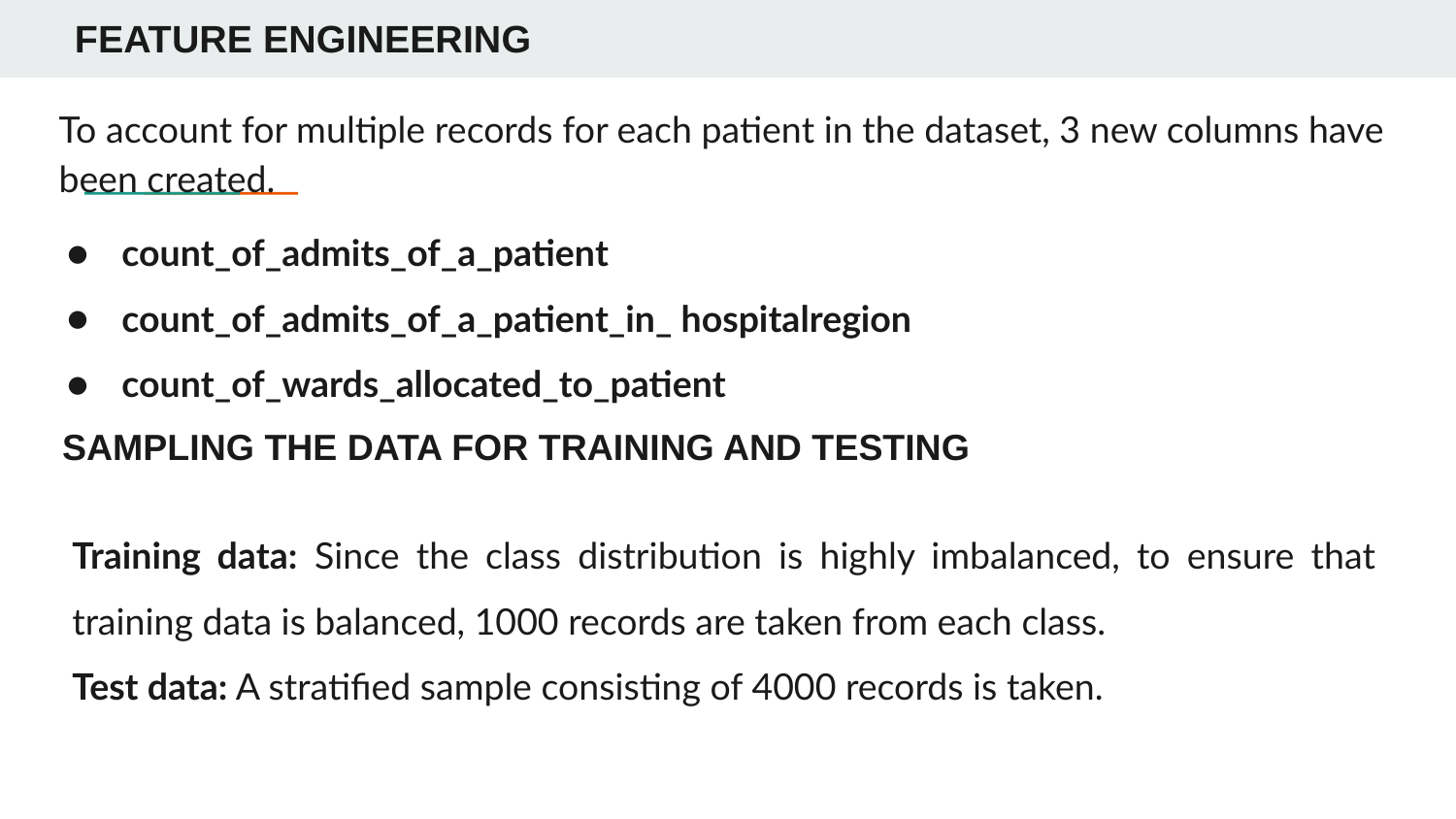

# FEATURE ENGINEERING
To account for multiple records for each patient in the dataset, 3 new columns have been created.
count_of_admits_of_a_patient
count_of_admits_of_a_patient_in_ hospitalregion
count_of_wards_allocated_to_patient

SAMPLING THE DATA FOR TRAINING AND TESTING

Training data: Since the class distribution is highly imbalanced, to ensure that training data is balanced, 1000 records are taken from each class.
Test data: A stratified sample consisting of 4000 records is taken.